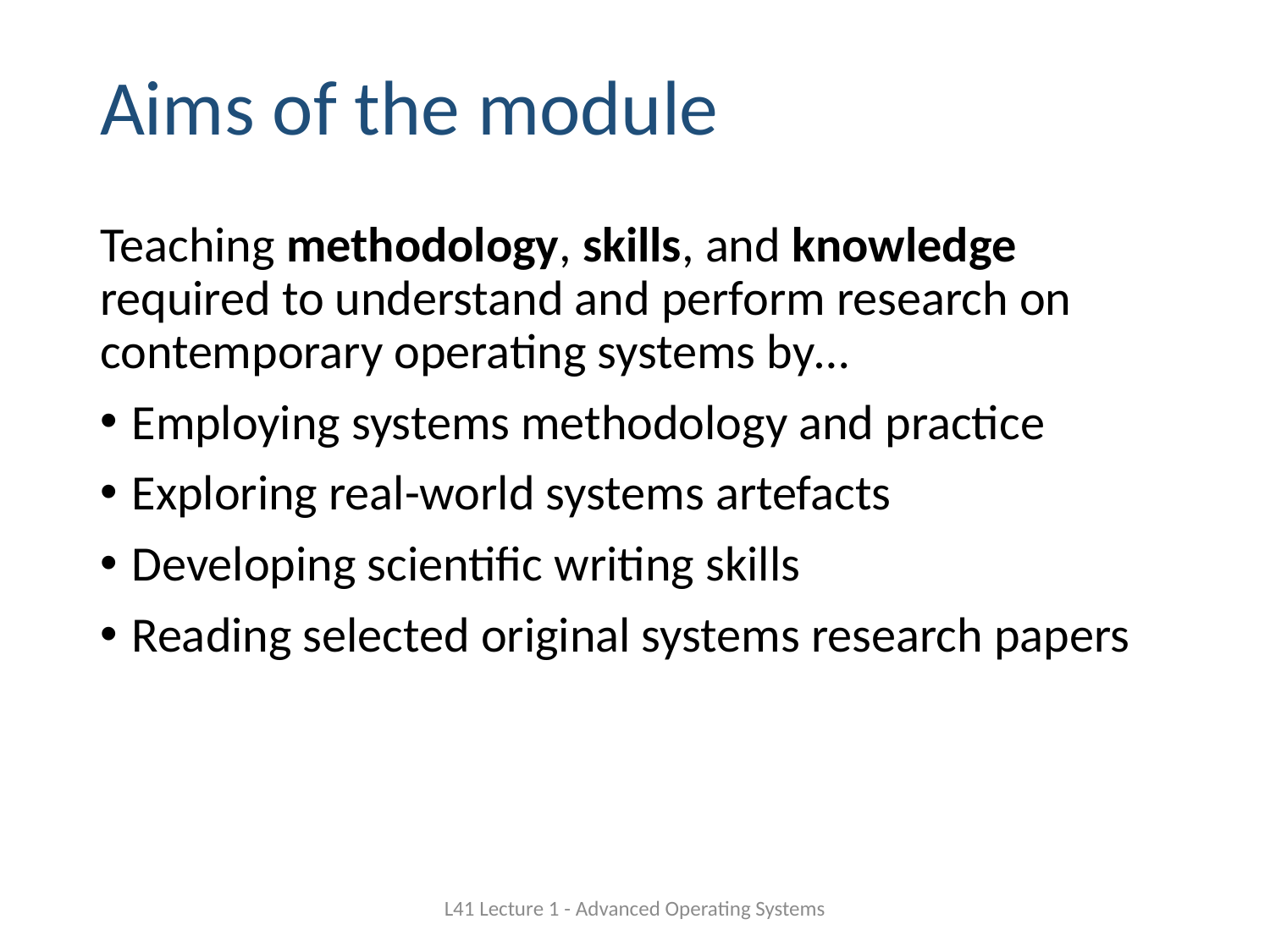

# Aims of the module
Teaching methodology, skills, and knowledge required to understand and perform research on contemporary operating systems by…
Employing systems methodology and practice
Exploring real-world systems artefacts
Developing scientific writing skills
Reading selected original systems research papers
L41 Lecture 1 - Advanced Operating Systems